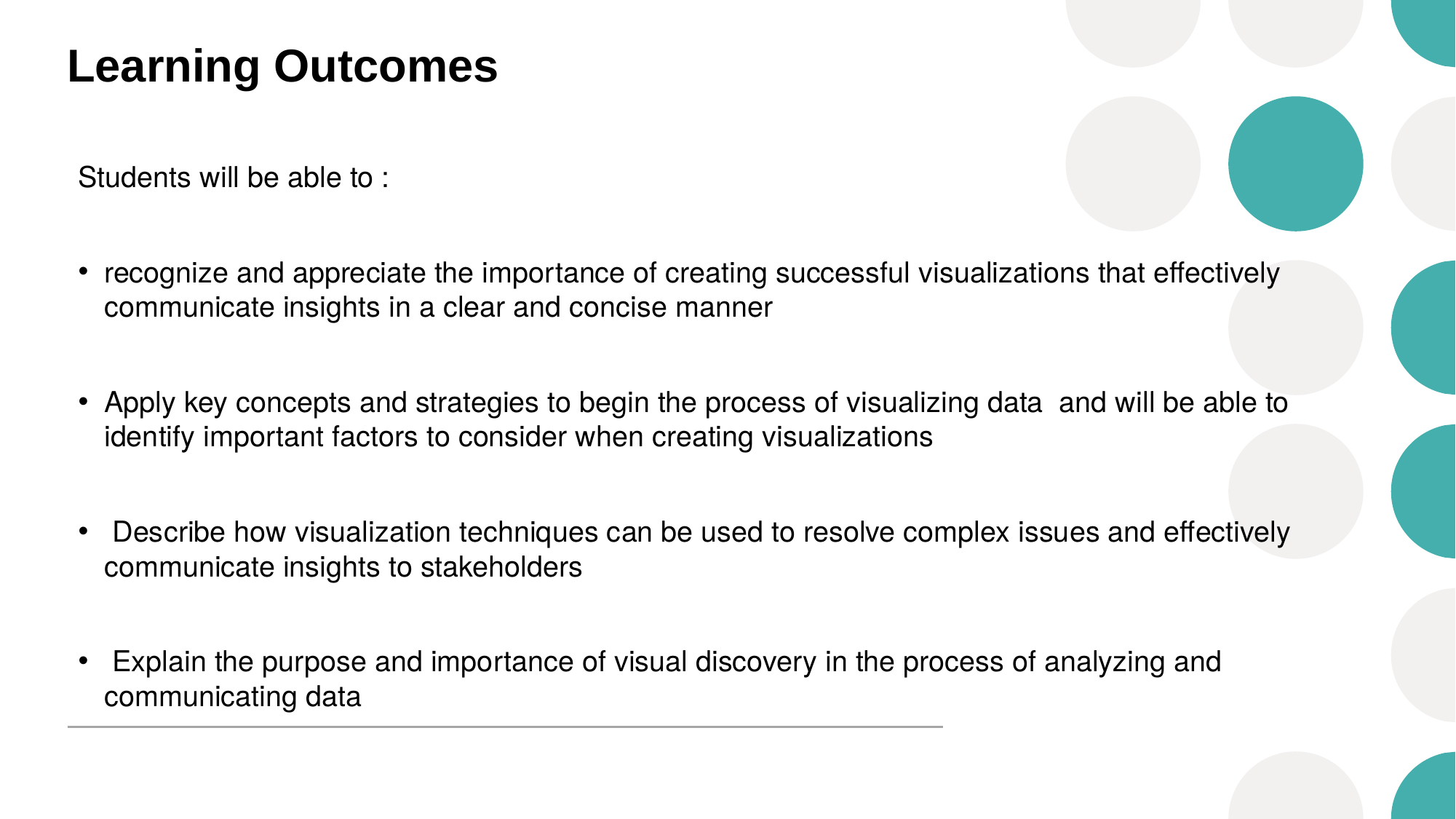

# Learning Outcomes
Students will be able to :

recognize and appreciate the importance of creating successful visualizations that effectively communicate insights in a clear and concise manner

Apply key concepts and strategies to begin the process of visualizing data  and will be able to identify important factors to consider when creating visualizations

 Describe how visualization techniques can be used to resolve complex issues and effectively communicate insights to stakeholders

 Explain the purpose and importance of visual discovery in the process of analyzing and communicating data